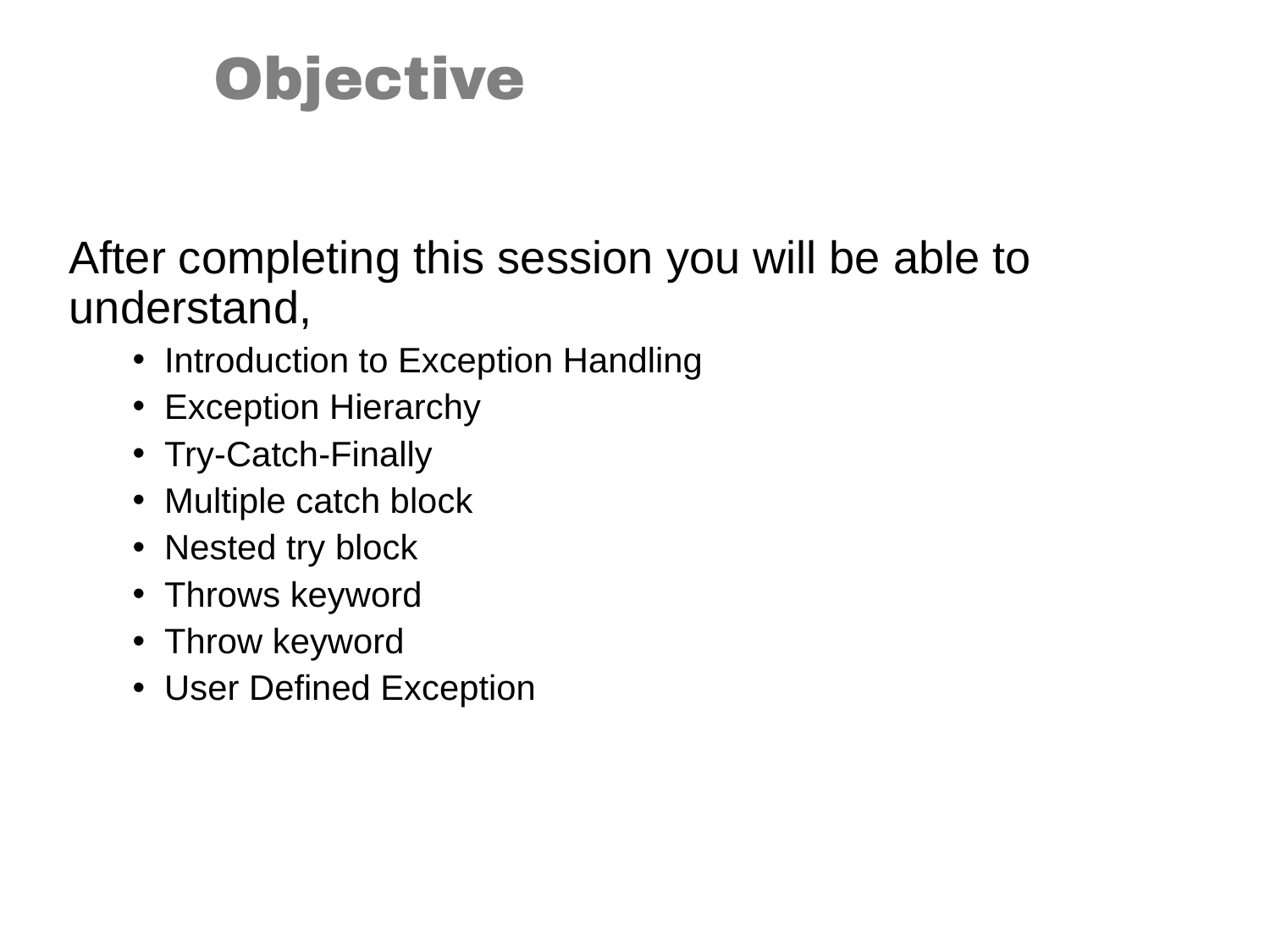

# Objective
After completing this session you will be able to understand,
Introduction to Exception Handling
Exception Hierarchy
Try-Catch-Finally
Multiple catch block
Nested try block
Throws keyword
Throw keyword
User Defined Exception